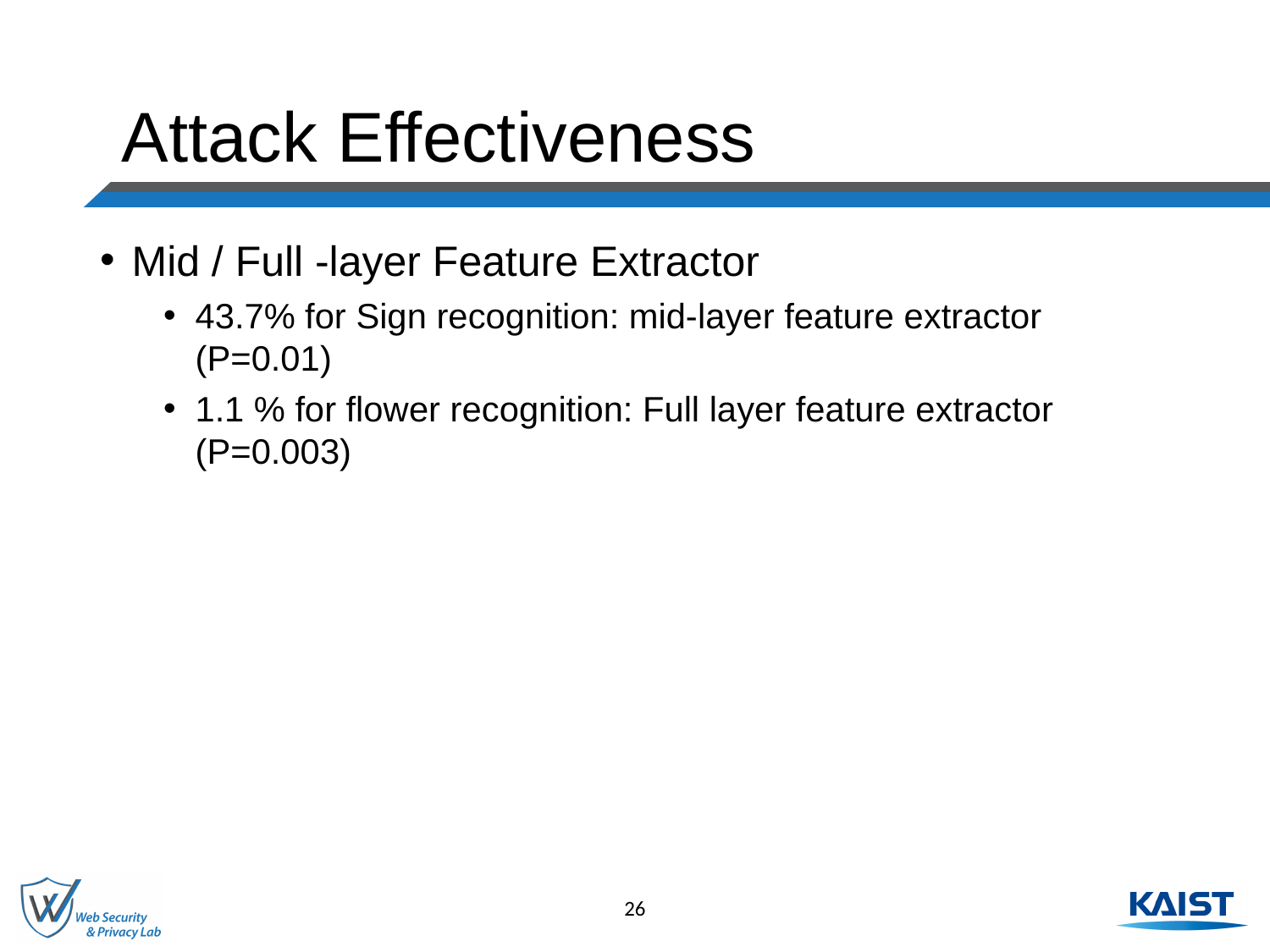

# Attack Effectiveness
Mid / Full -layer Feature Extractor
43.7% for Sign recognition: mid-layer feature extractor (P=0.01)
1.1 % for flower recognition: Full layer feature extractor (P=0.003)
26